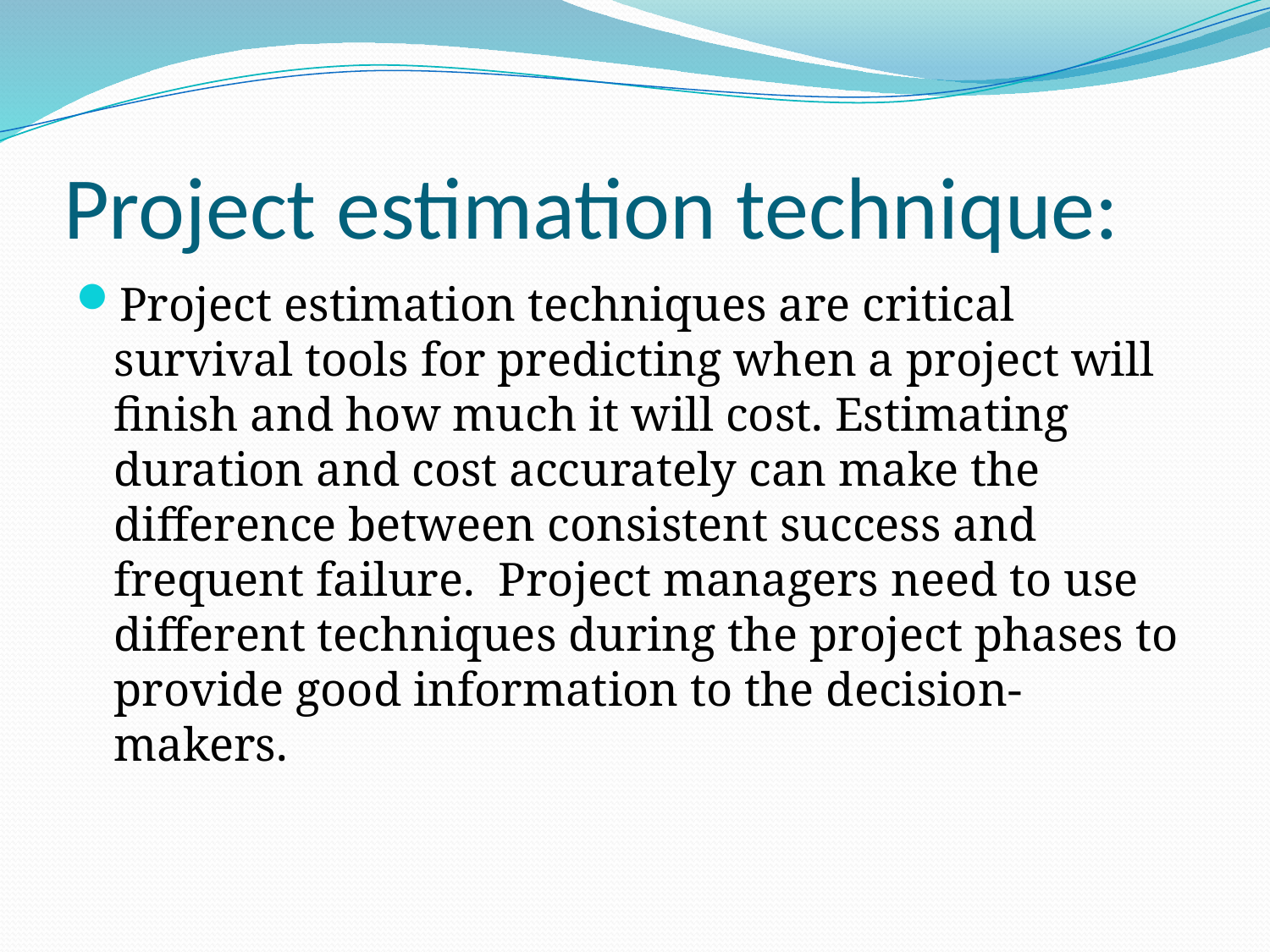

# Project estimation technique:
Project estimation techniques are critical survival tools for predicting when a project will finish and how much it will cost. Estimating duration and cost accurately can make the difference between consistent success and frequent failure.  Project managers need to use different techniques during the project phases to provide good information to the decision-makers.